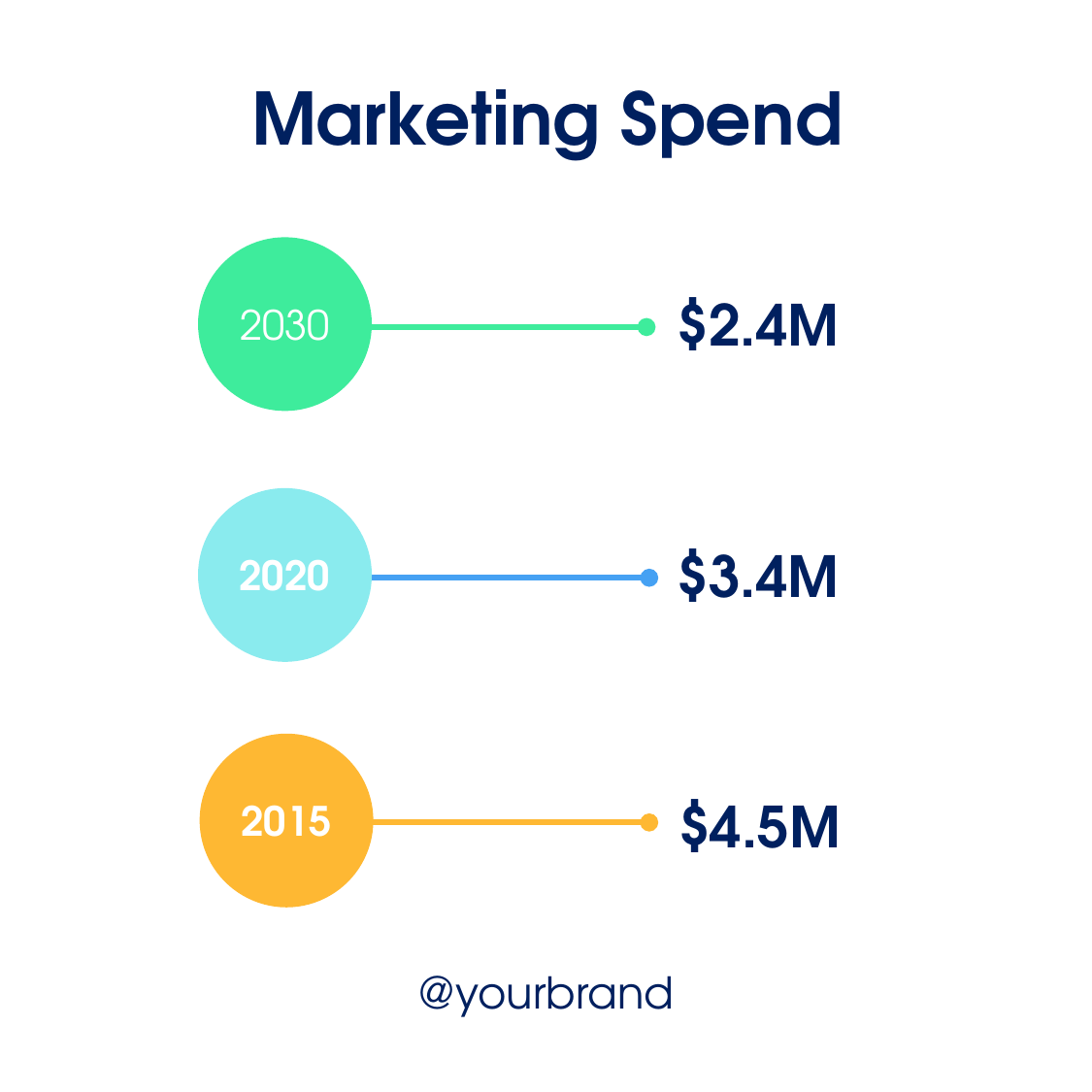

Marketing Spend
2030
$2.4M
2020
$3.4M
2015
$4.5M
@yourbrand